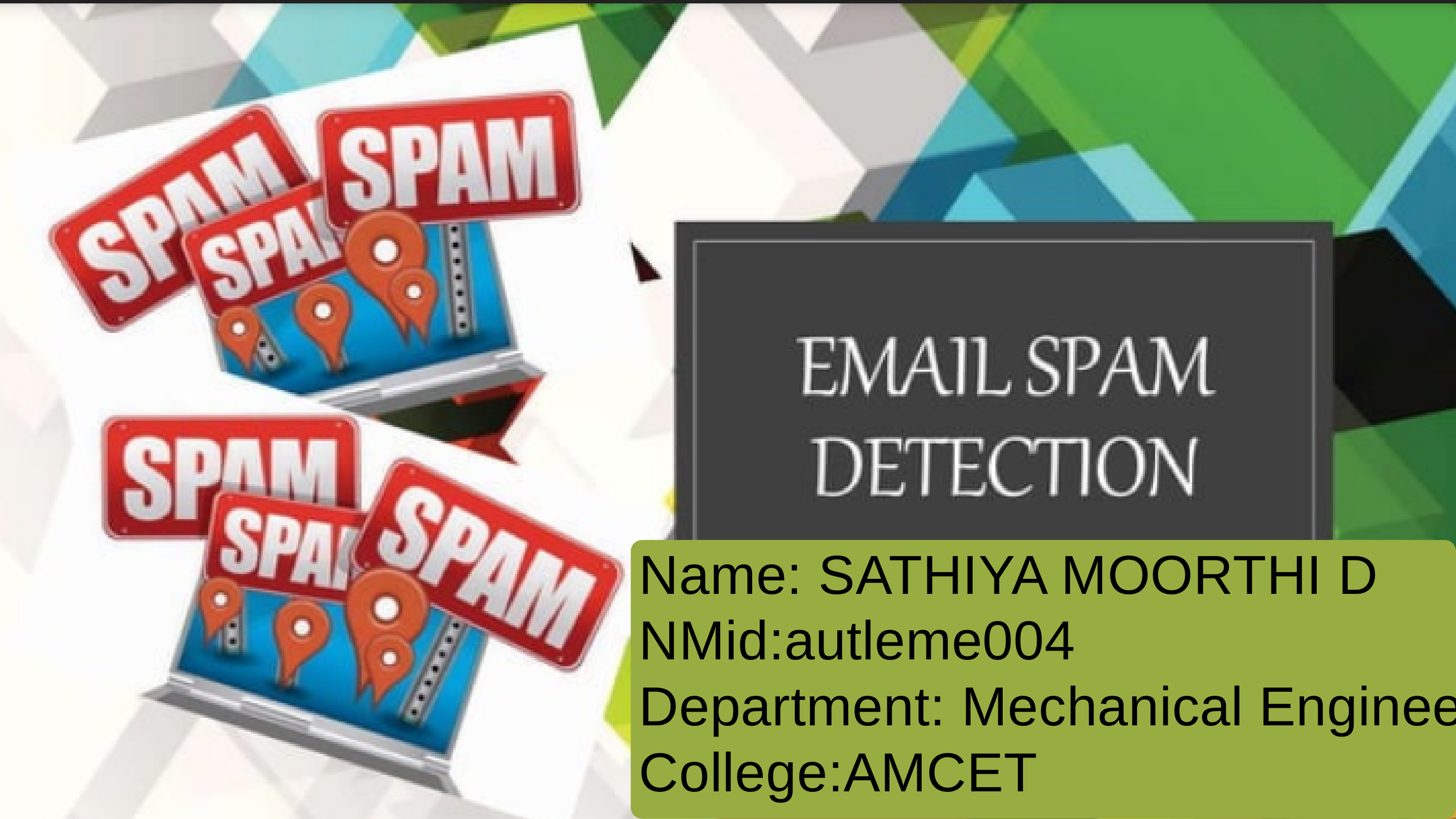

Name: SATHIYA MOORTHI D
NMid:autleme004
Department: Mechanical Engineering
College:AMCET